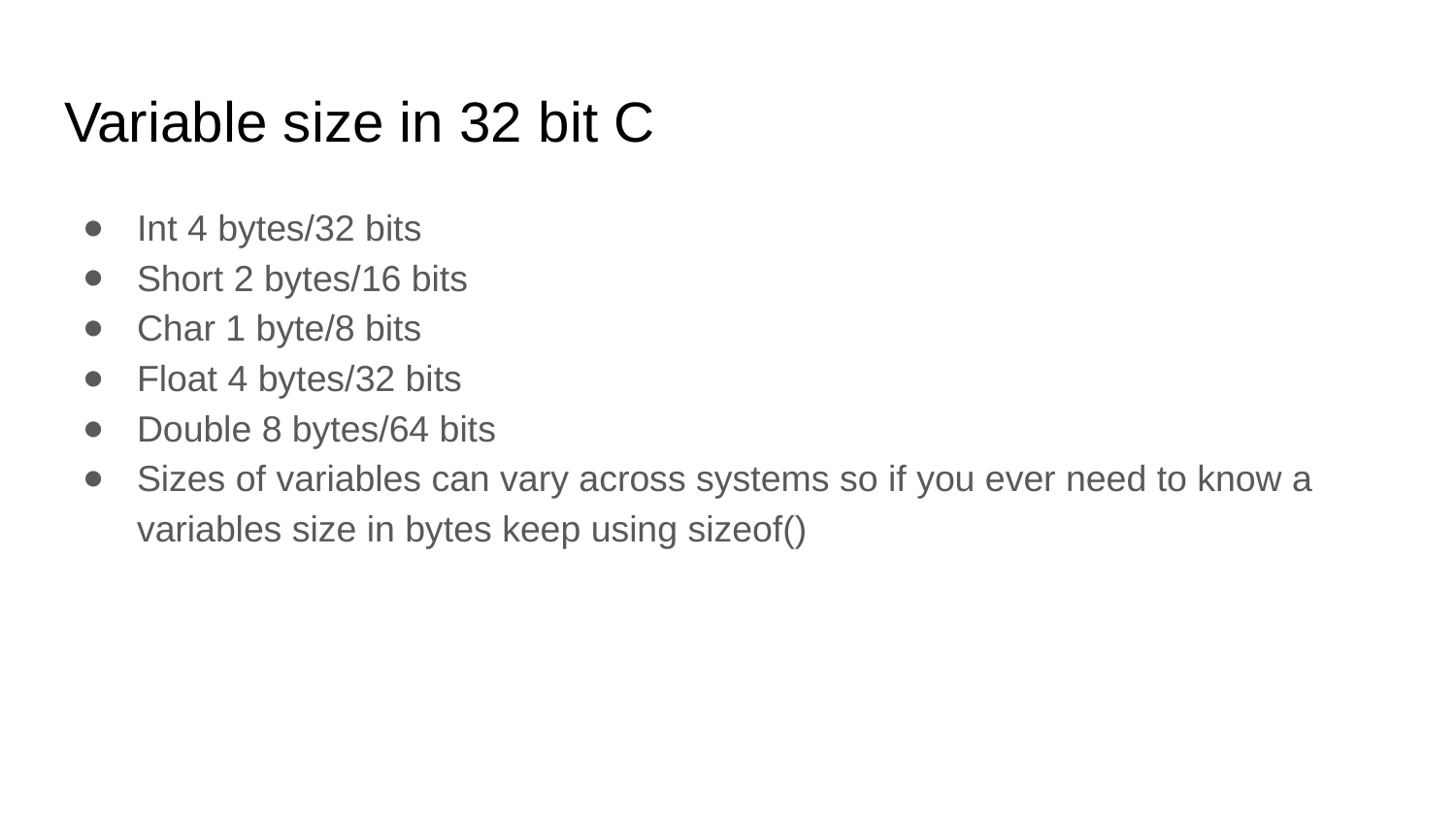

# Variable size in 32 bit C
Int 4 bytes/32 bits
Short 2 bytes/16 bits
Char 1 byte/8 bits
Float 4 bytes/32 bits
Double 8 bytes/64 bits
Sizes of variables can vary across systems so if you ever need to know a variables size in bytes keep using sizeof()